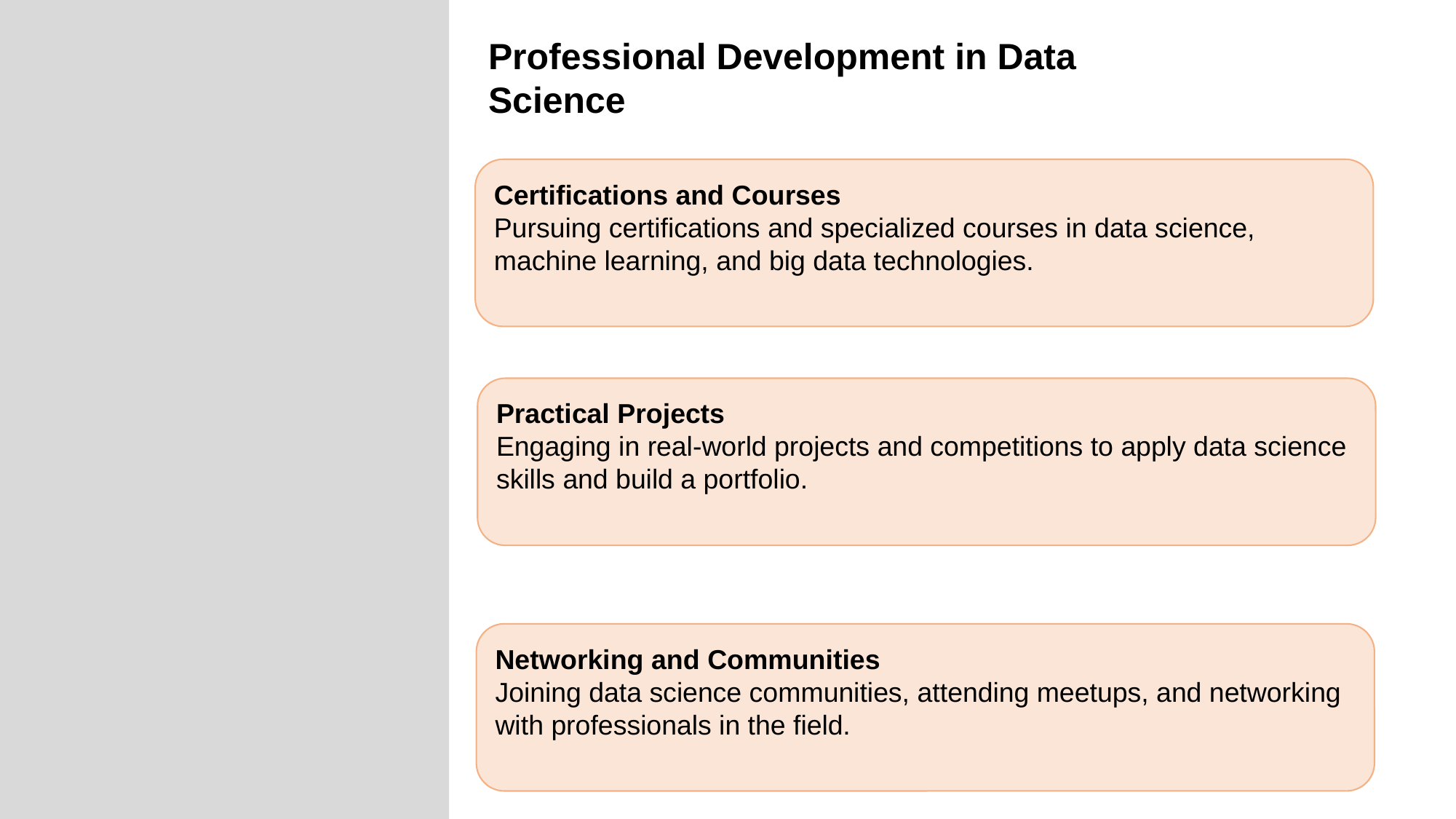

Professional Development in Data Science
Certifications and Courses
Pursuing certifications and specialized courses in data science, machine learning, and big data technologies.

Practical Projects
Engaging in real-world projects and competitions to apply data science skills and build a portfolio.

Networking and Communities
Joining data science communities, attending meetups, and networking with professionals in the field.